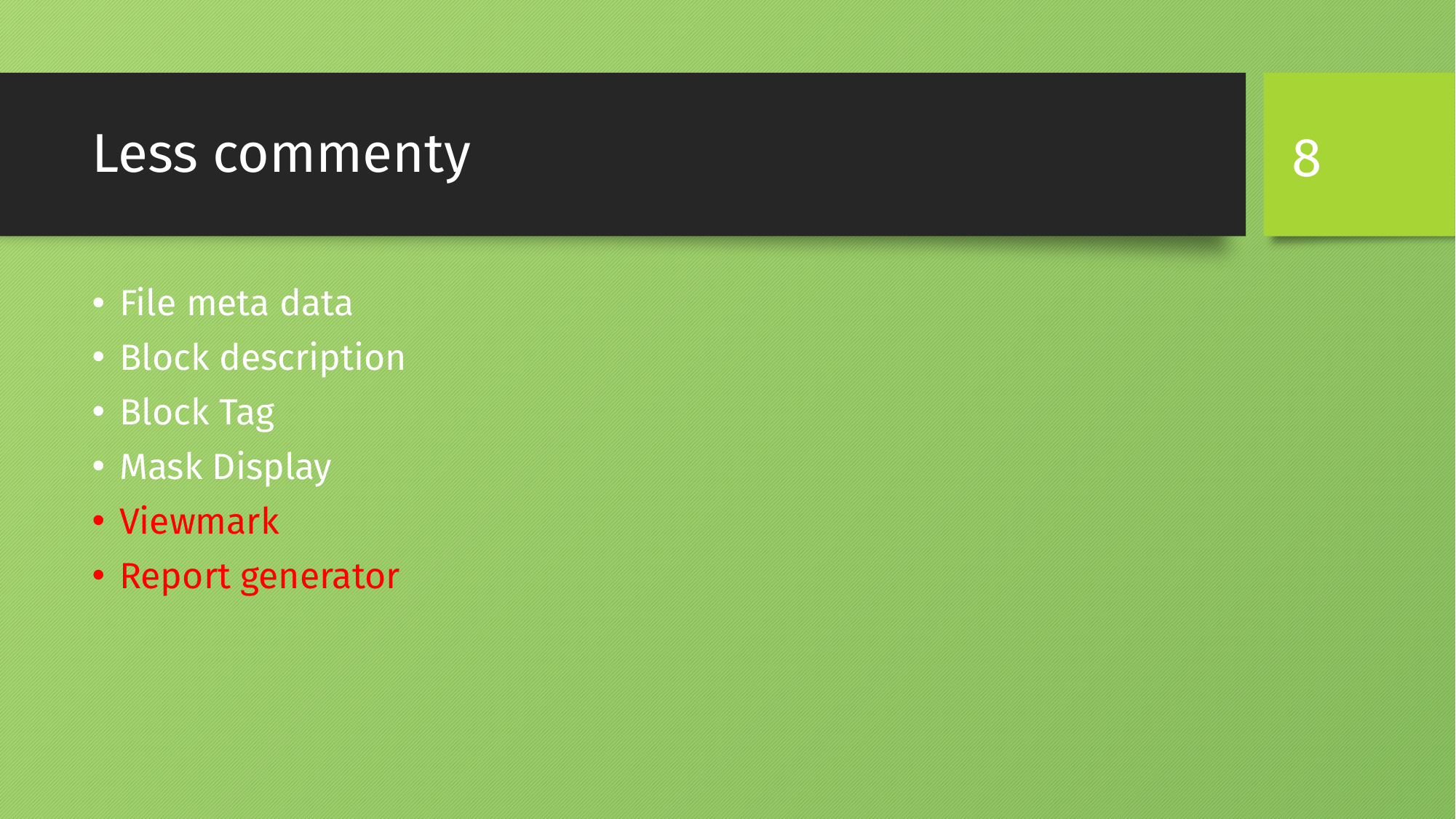

8
# Less commenty
File meta data
Block description
Block Tag
Mask Display
Viewmark
Report generator